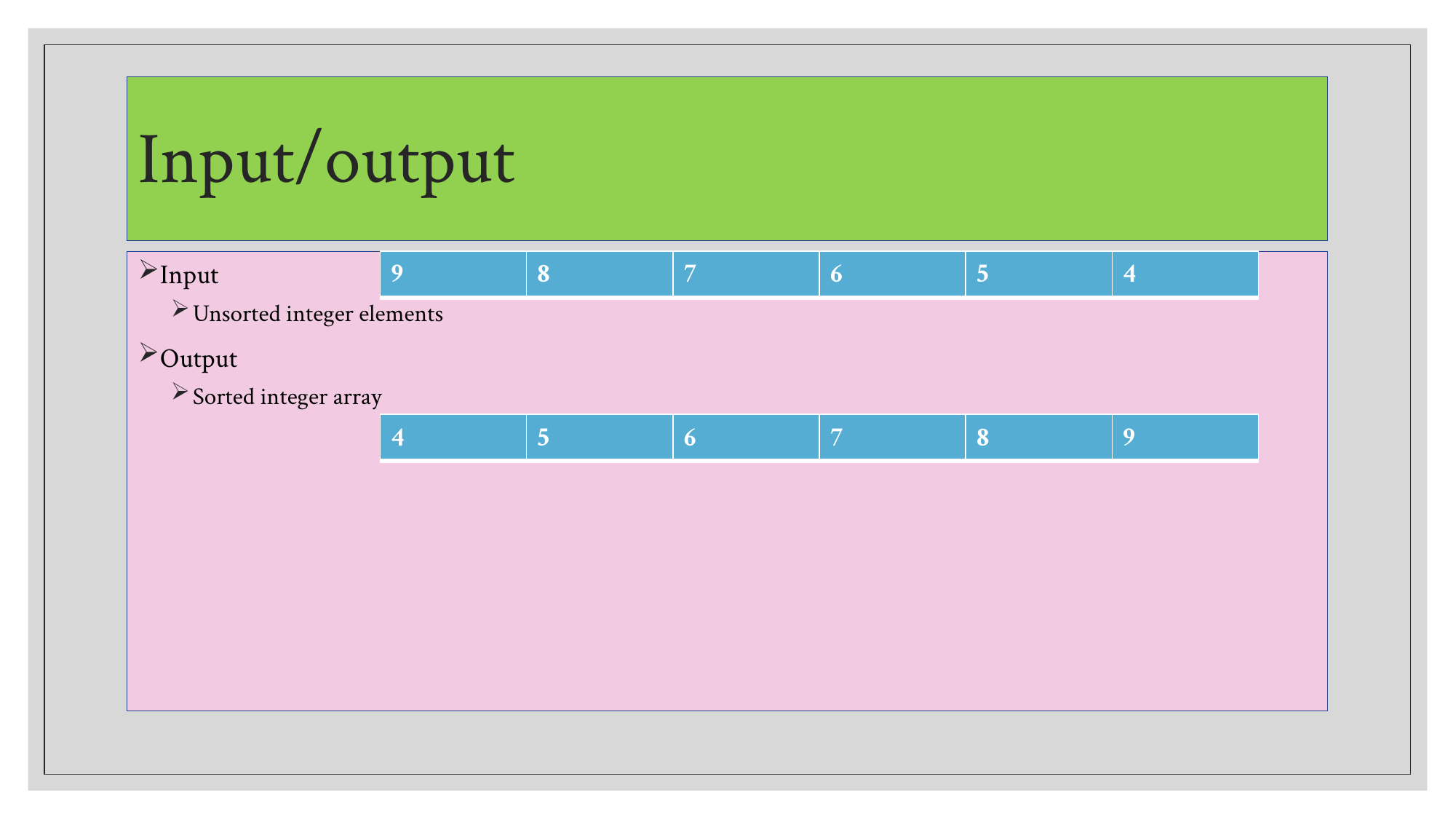

# Input/output
Input
Unsorted integer elements
Output
Sorted integer array

| 9 | 8 | 7 | 6 | 5 | 4 |
| --- | --- | --- | --- | --- | --- |
| 4 | 5 | 6 | 7 | 8 | 9 |
| --- | --- | --- | --- | --- | --- |